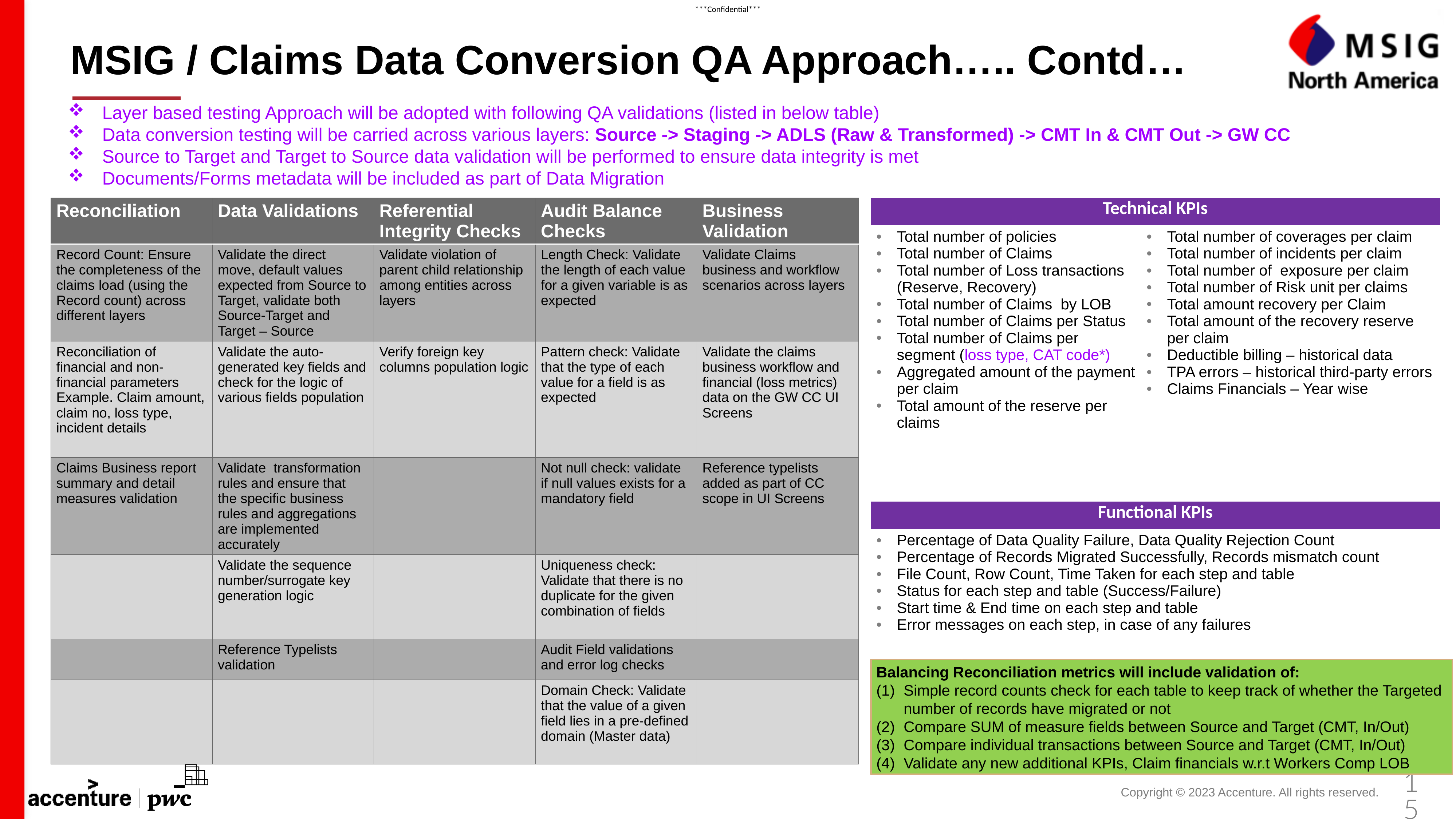

MSIG / Claims Data Conversion QA Approach….. Contd…

Layer based testing Approach will be adopted with following QA validations (listed in below table)
Data conversion testing will be carried across various layers: Source -> Staging -> ADLS (Raw & Transformed) -> CMT In & CMT Out -> GW CC
Source to Target and Target to Source data validation will be performed to ensure data integrity is met
Documents/Forms metadata will be included as part of Data Migration
| Reconciliation | Data Validations | Referential Integrity Checks | Audit Balance Checks | Business Validation |
| --- | --- | --- | --- | --- |
| Record Count: Ensure the completeness of the claims load (using the Record count) across different layers | Validate the direct move, default values expected from Source to Target, validate both Source-Target and Target – Source | Validate violation of parent child relationship among entities across layers | Length Check: Validate the length of each value for a given variable is as expected | Validate Claims business and workflow scenarios across layers |
| Reconciliation of financial and non-financial parameters Example. Claim amount, claim no, loss type, incident details | Validate the auto-generated key fields and check for the logic of various fields population | Verify foreign key columns population logic | Pattern check: Validate that the type of each value for a field is as expected | Validate the claims business workflow and financial (loss metrics) data on the GW CC UI Screens |
| Claims Business report summary and detail measures validation | Validate transformation rules and ensure that the specific business rules and aggregations are implemented accurately |  | Not null check: validate if null values exists for a mandatory field | Reference typelists added as part of CC scope in UI Screens |
|  | Validate the sequence number/surrogate key generation logic |  | Uniqueness check: Validate that there is no duplicate for the given combination of fields |  |
|  | Reference Typelists validation |  | Audit Field validations and error log checks |  |
|  |  |  | Domain Check: Validate that the value of a given field lies in a pre-defined domain (Master data) |  |
| Technical KPIs |  |
| --- | --- |
| Total number of policies Total number of Claims Total number of Loss transactions (Reserve, Recovery) Total number of Claims by LOB Total number of Claims per Status Total number of Claims per segment (loss type, CAT code\*) Aggregated amount of the payment per claim Total amount of the reserve per claims | Total number of coverages per claim Total number of incidents per claim Total number of exposure per claim Total number of Risk unit per claims Total amount recovery per Claim Total amount of the recovery reserve per claim Deductible billing – historical data TPA errors – historical third-party errors Claims Financials – Year wise |
| Functional KPIs |
| --- |
| Percentage of Data Quality Failure, Data Quality Rejection Count Percentage of Records Migrated Successfully, Records mismatch count File Count, Row Count, Time Taken for each step and table Status for each step and table (Success/Failure) Start time & End time on each step and table Error messages on each step, in case of any failures |
Balancing Reconciliation metrics will include validation of:
Simple record counts check for each table to keep track of whether the Targeted number of records have migrated or not
Compare SUM of measure fields between Source and Target (CMT, In/Out)
Compare individual transactions between Source and Target (CMT, In/Out)
Validate any new additional KPIs, Claim financials w.r.t Workers Comp LOB
15